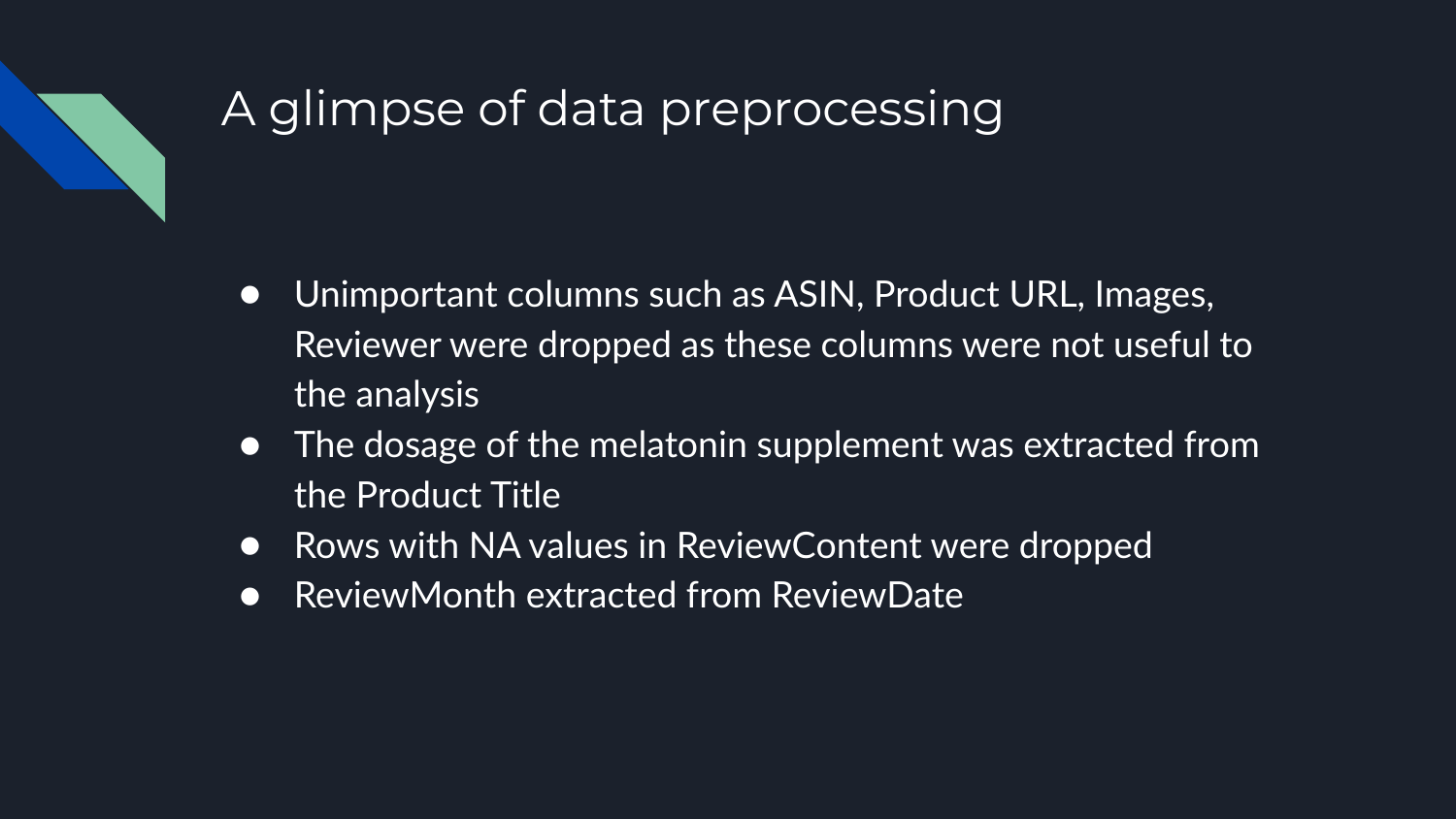

# A glimpse of data preprocessing
Unimportant columns such as ASIN, Product URL, Images, Reviewer were dropped as these columns were not useful to the analysis
The dosage of the melatonin supplement was extracted from the Product Title
Rows with NA values in ReviewContent were dropped
ReviewMonth extracted from ReviewDate